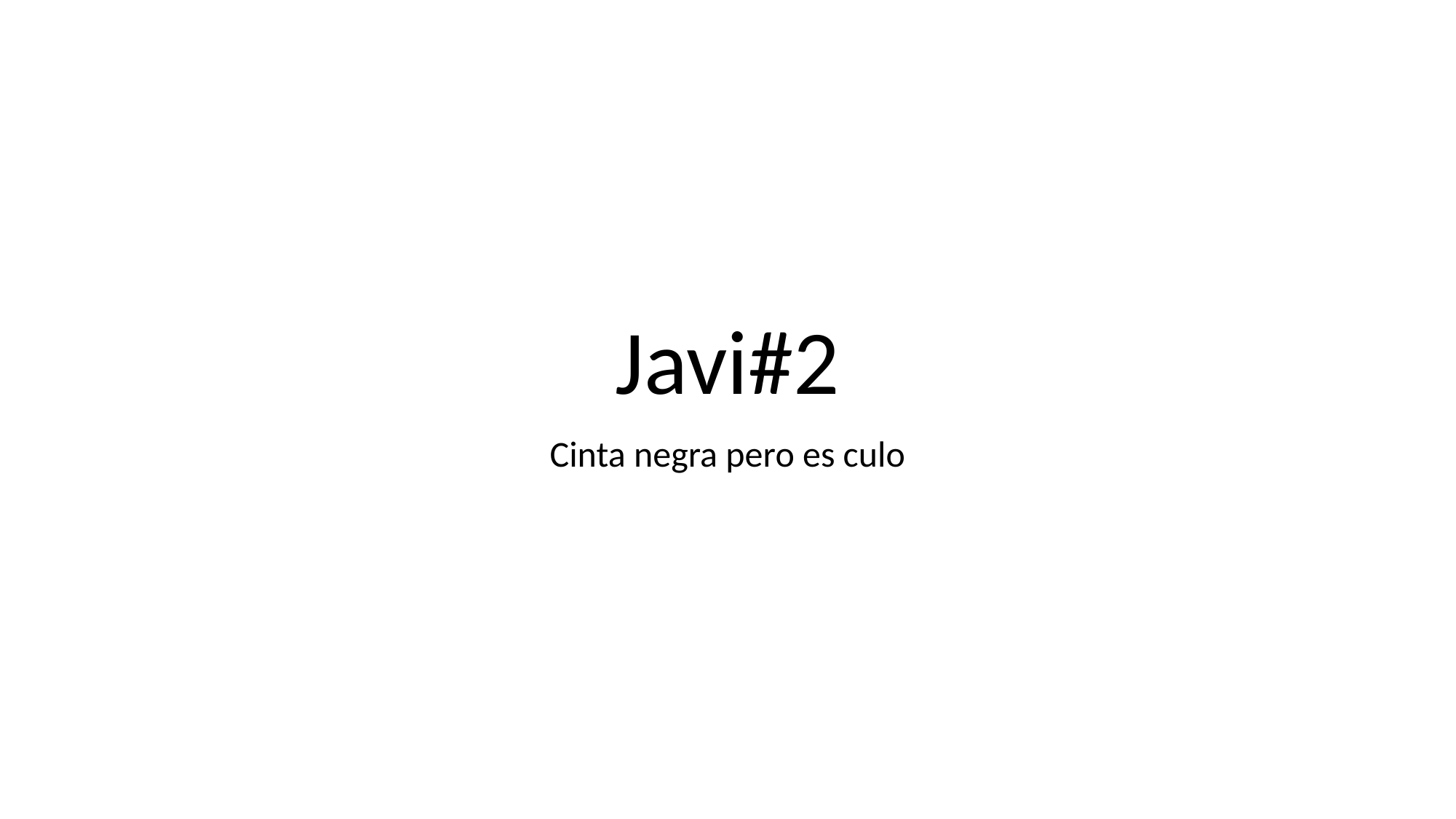

# Javi#2
Cinta negra pero es culo